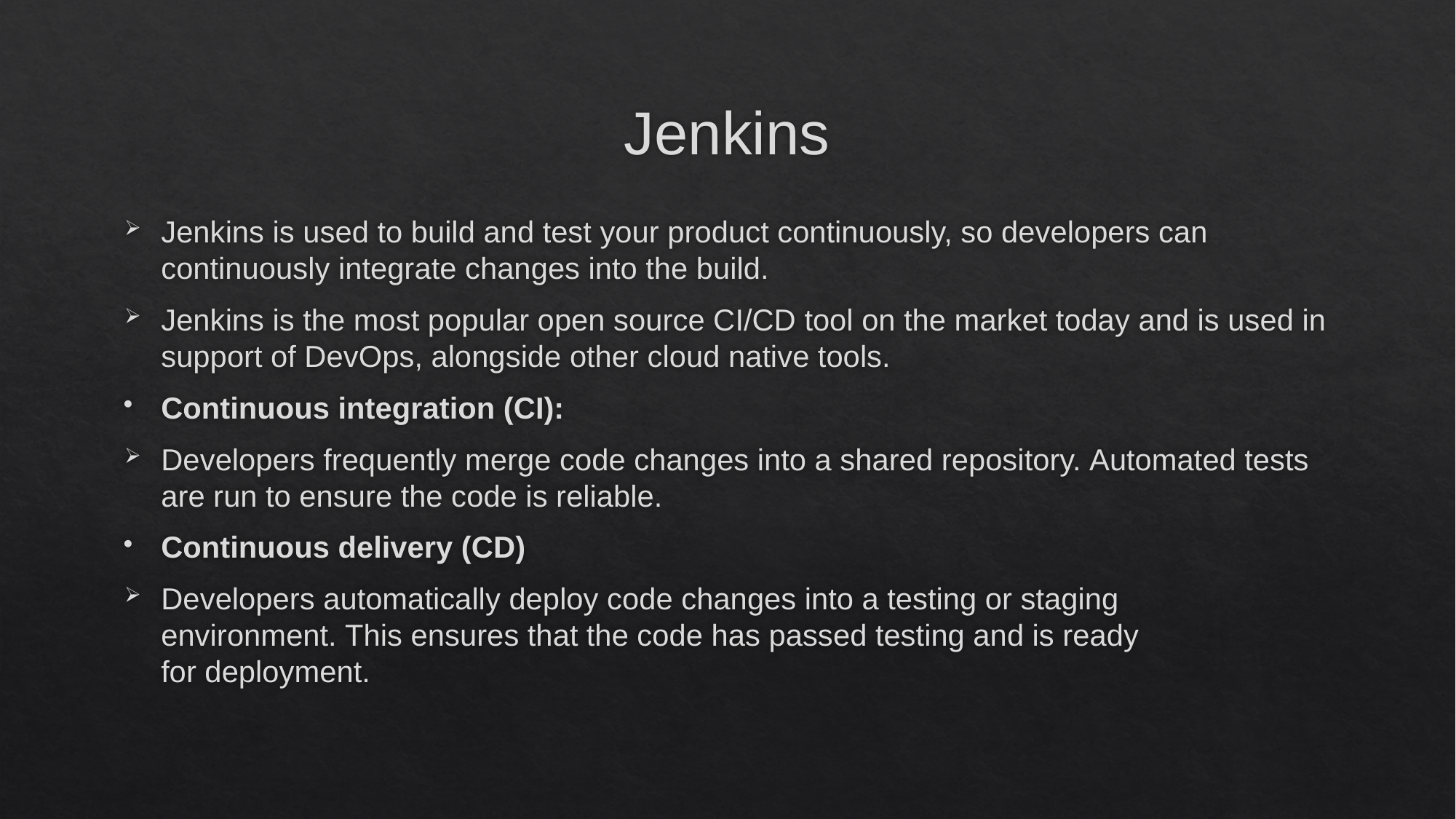

# Jenkins
Jenkins is used to build and test your product continuously, so developers can continuously integrate changes into the build.
Jenkins is the most popular open source CI/CD tool on the market today and is used in support of DevOps, alongside other cloud native tools.
Continuous integration (CI):
Developers frequently merge code changes into a shared repository. Automated tests are run to ensure the code is reliable.
Continuous delivery (CD)
Developers automatically deploy code changes into a testing or staging environment. This ensures that the code has passed testing and is ready for deployment.